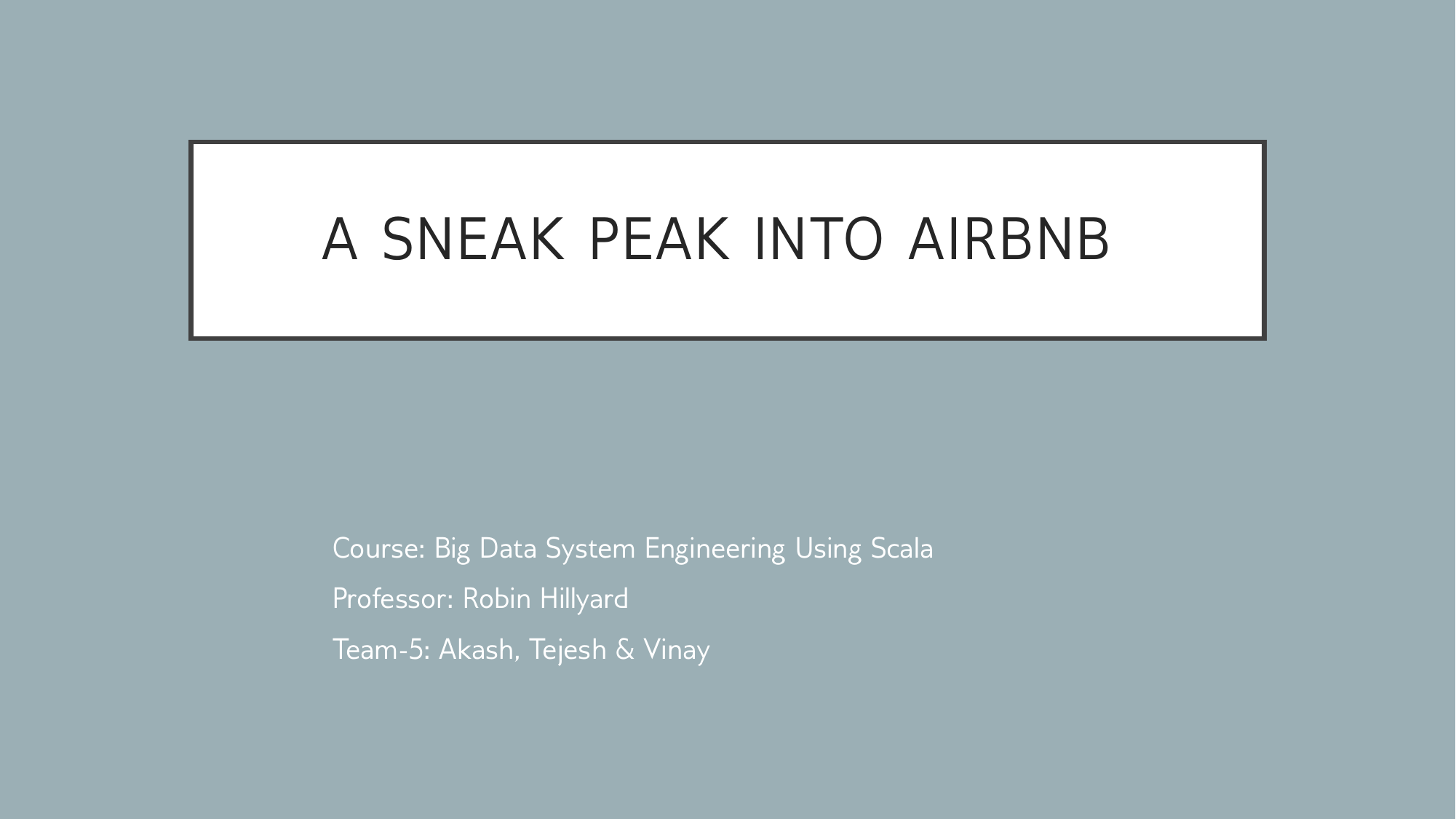

# A sneak peak into Airbnb
Course: Big Data System Engineering Using Scala
Professor: Robin Hillyard
Team-5: Akash, Tejesh & Vinay